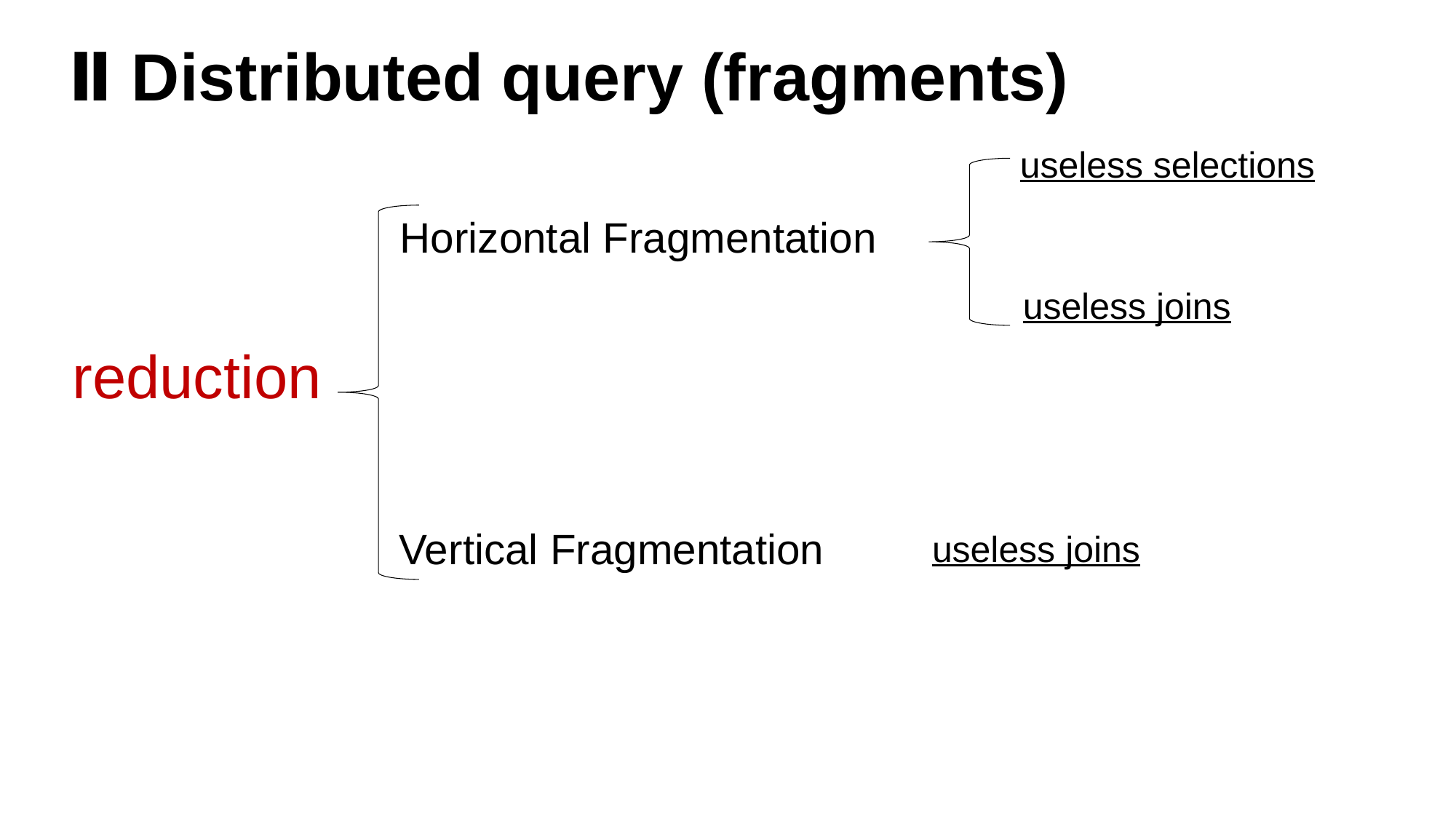

Ⅱ Distributed query (fragments)
useless selections

Horizontal Fragmentation
useless joins
reduction
Vertical Fragmentation
useless joins